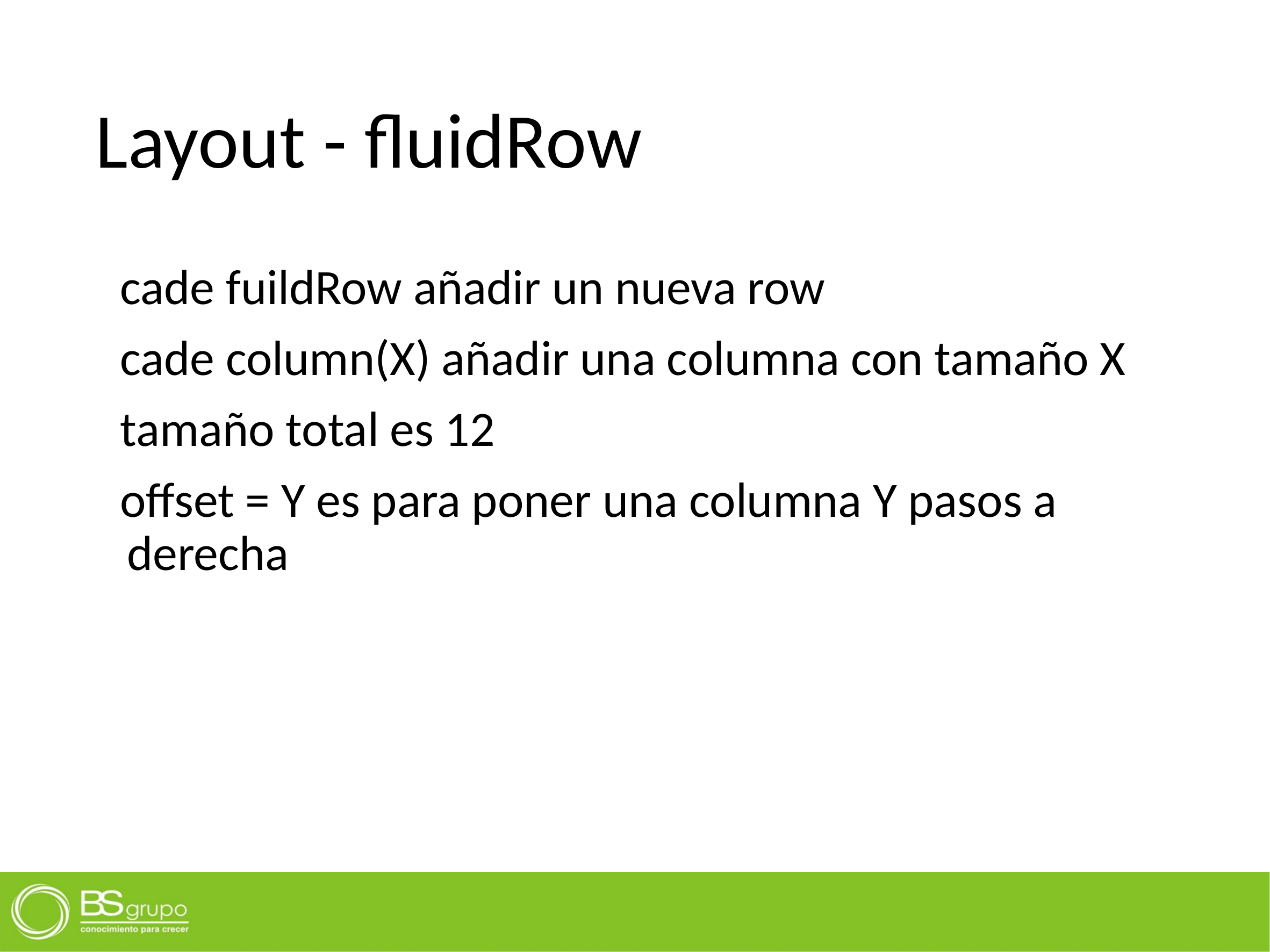

# Layout - fluidRow
cade fuildRow añadir un nueva row
cade column(X) añadir una columna con tamaño X
tamaño total es 12
offset = Y es para poner una columna Y pasos a derecha